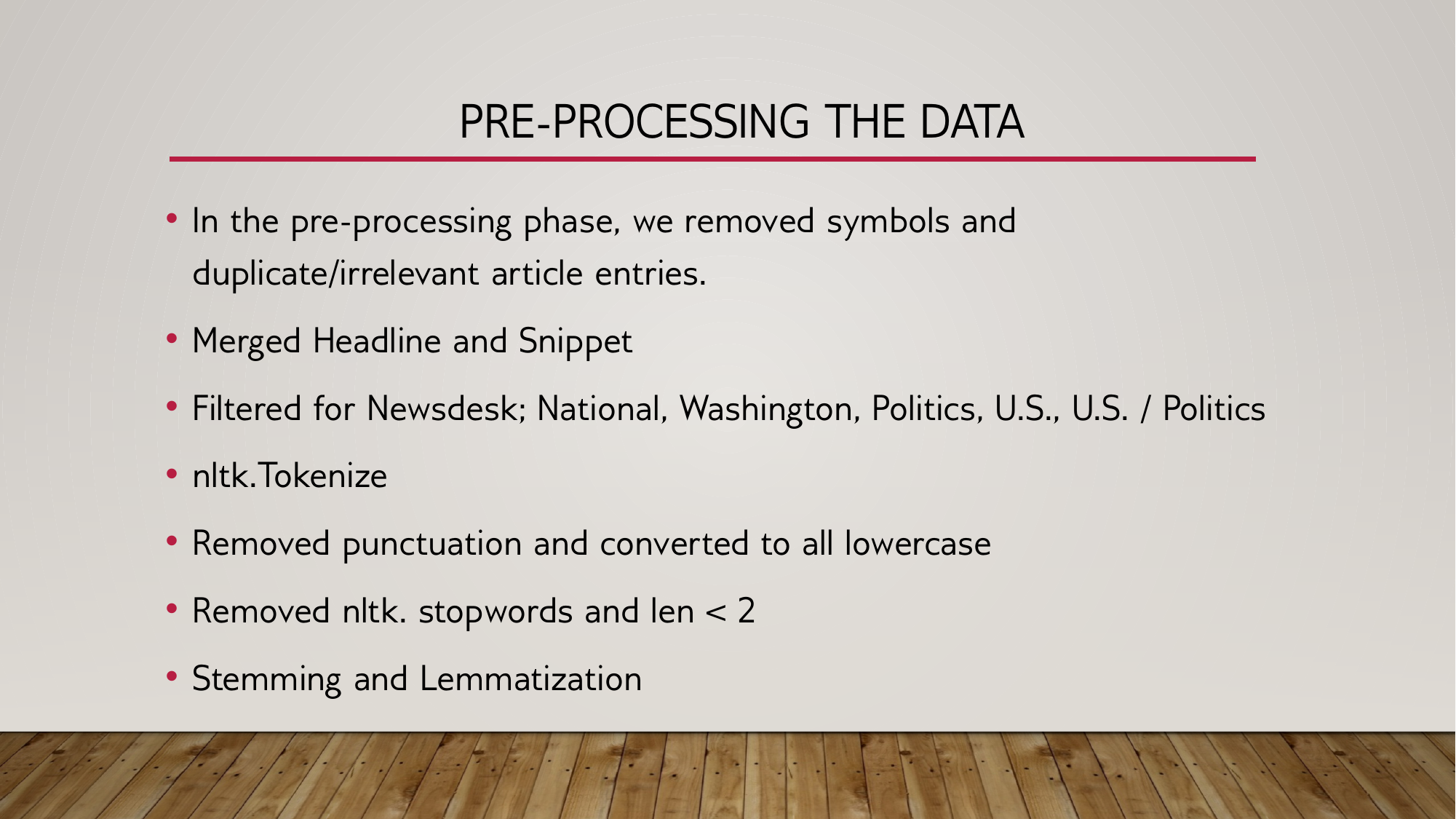

Pre-processing the data
In the pre-processing phase, we removed symbols and duplicate/irrelevant article entries.
Merged Headline and Snippet
Filtered for Newsdesk; National, Washington, Politics, U.S., U.S. / Politics
nltk.Tokenize
Removed punctuation and converted to all lowercase
Removed nltk. stopwords and len < 2
Stemming and Lemmatization